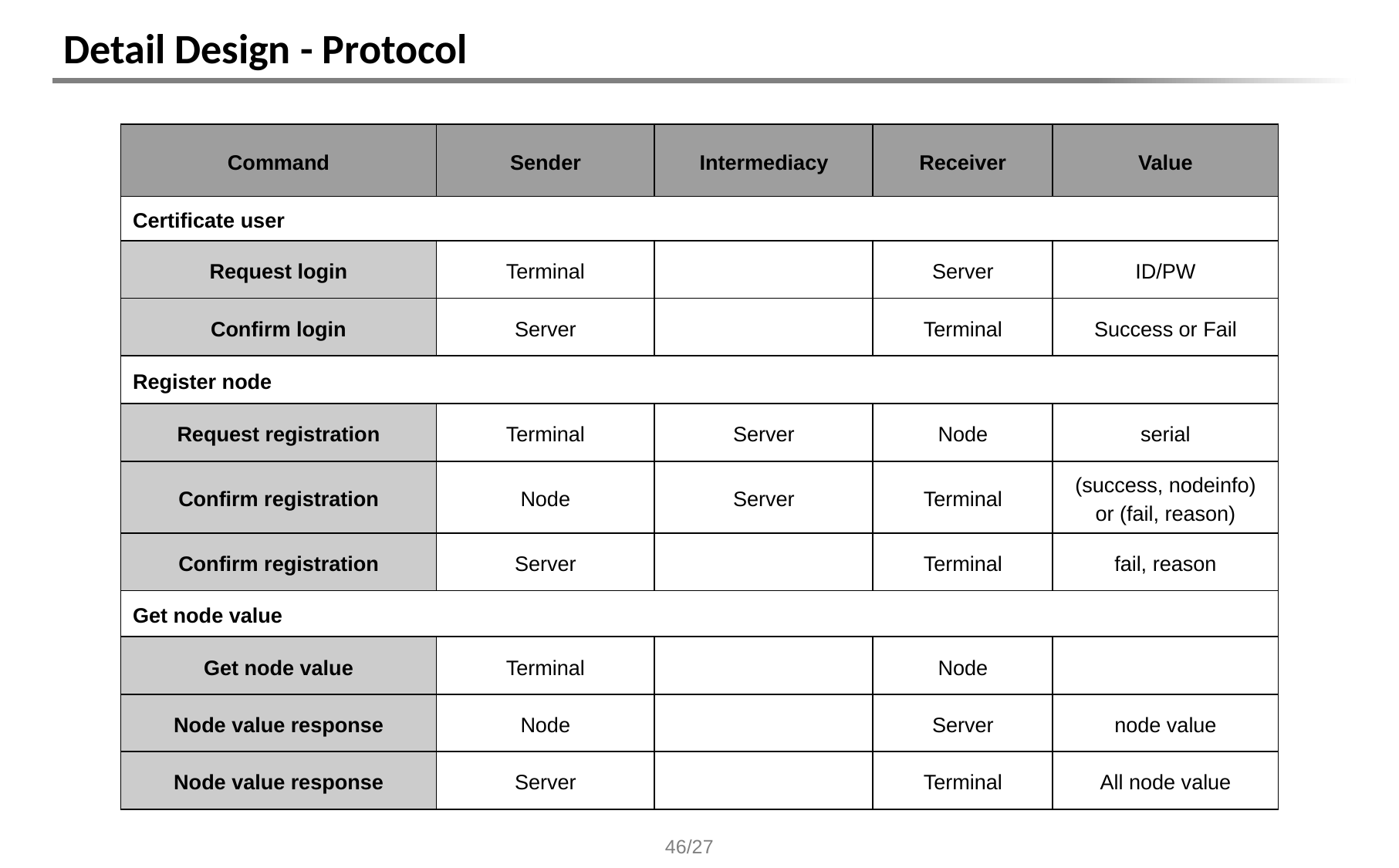

# Detail Design - Protocol
| Command | Sender | Intermediacy | Receiver | Value |
| --- | --- | --- | --- | --- |
| Certificate user |  |  |  |  |
| Request login | Terminal |  | Server | ID/PW |
| Confirm login | Server |  | Terminal | Success or Fail |
| Register node |  |  |  |  |
| Request registration | Terminal | Server | Node | serial |
| Confirm registration | Node | Server | Terminal | (success, nodeinfo) or (fail, reason) |
| Confirm registration | Server |  | Terminal | fail, reason |
| Get node value |  |  |  |  |
| Get node value | Terminal |  | Node |  |
| Node value response | Node |  | Server | node value |
| Node value response | Server |  | Terminal | All node value |
46/27